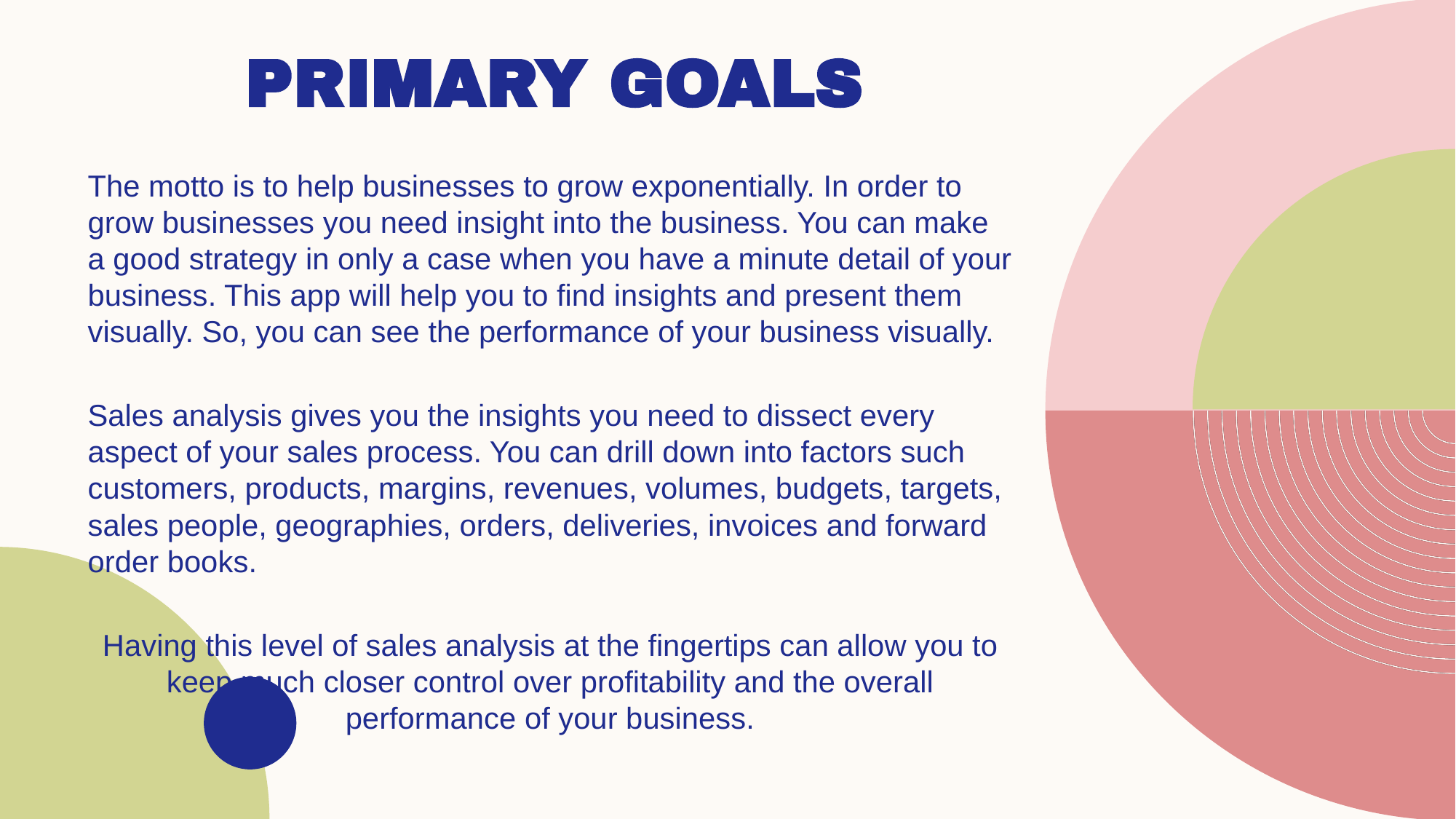

# PRIMARY GOALS
The motto is to help businesses to grow exponentially. In order to grow businesses you need insight into the business. You can make a good strategy in only a case when you have a minute detail of your business. This app will help you to find insights and present them visually. So, you can see the performance of your business visually.

Sales analysis gives you the insights you need to dissect every aspect of your sales process. You can drill down into factors such customers, products, margins, revenues, volumes, budgets, targets, sales people, geographies, orders, deliveries, invoices and forward order books.

Having this level of sales analysis at the fingertips can allow you to keep much closer control over profitability and the overall performance of your business.